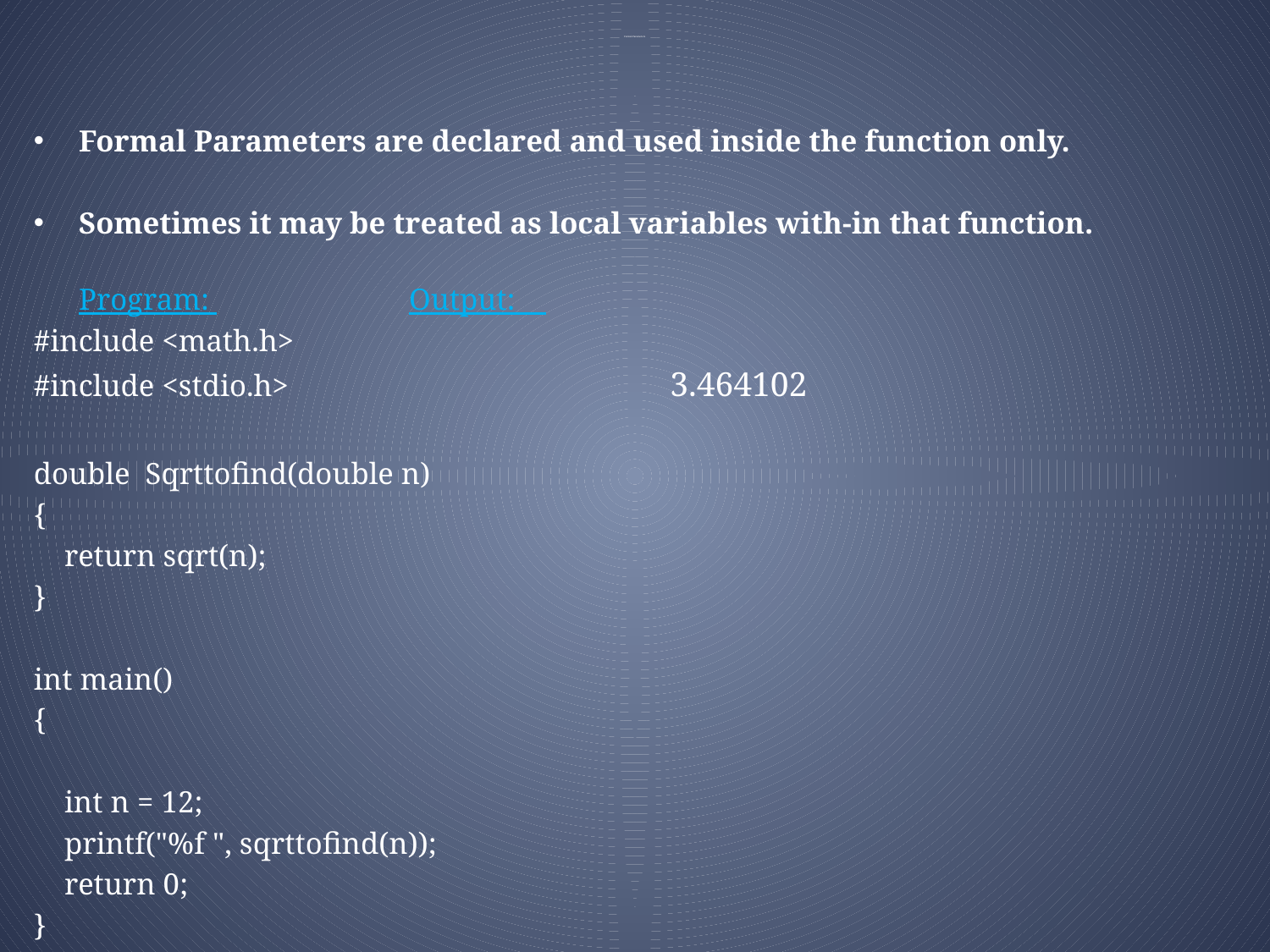

# Formal Parameters
Formal Parameters are declared and used inside the function only.

Sometimes it may be treated as local variables with-in that function.
Program:                  			Output:
#include <math.h>
#include <stdio.h>                                                  3.464102

double  Sqrttofind(double n)
{
    return sqrt(n);
}

int main()
{

    int n = 12;
    printf("%f ", sqrttofind(n));
    return 0;
}